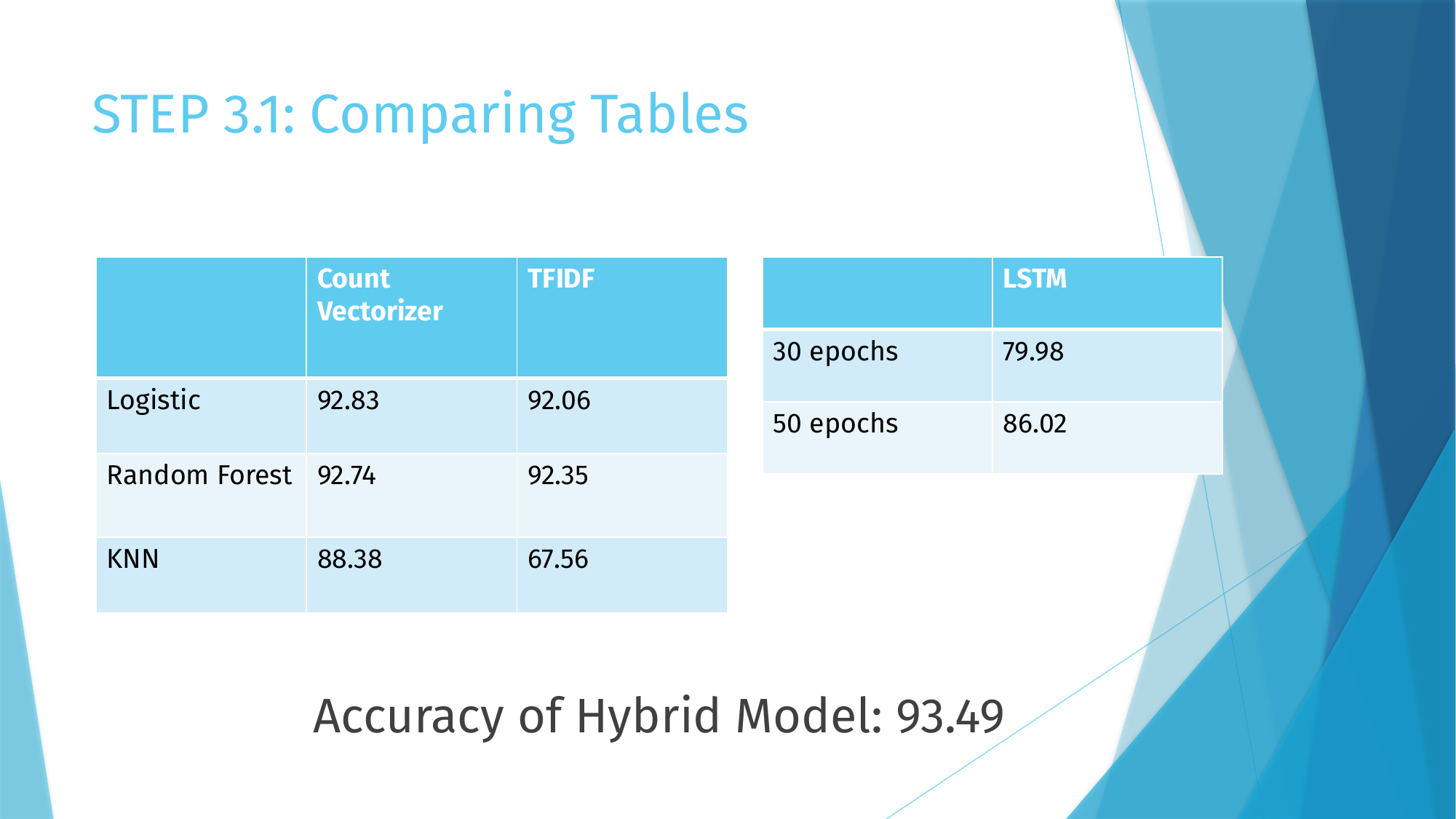

STEP 3.1: Comparing Tables
|  | LSTM |
| --- | --- |
| 30 epochs | 79.98 |
| 50 epochs | 86.02 |
|  | Count Vectorizer | TFIDF |
| --- | --- | --- |
| Logistic | 92.83 | 92.06 |
| Random Forest | 92.74 | 92.35 |
| KNN | 88.38 | 67.56 |
Accuracy of Hybrid Model: 93.49